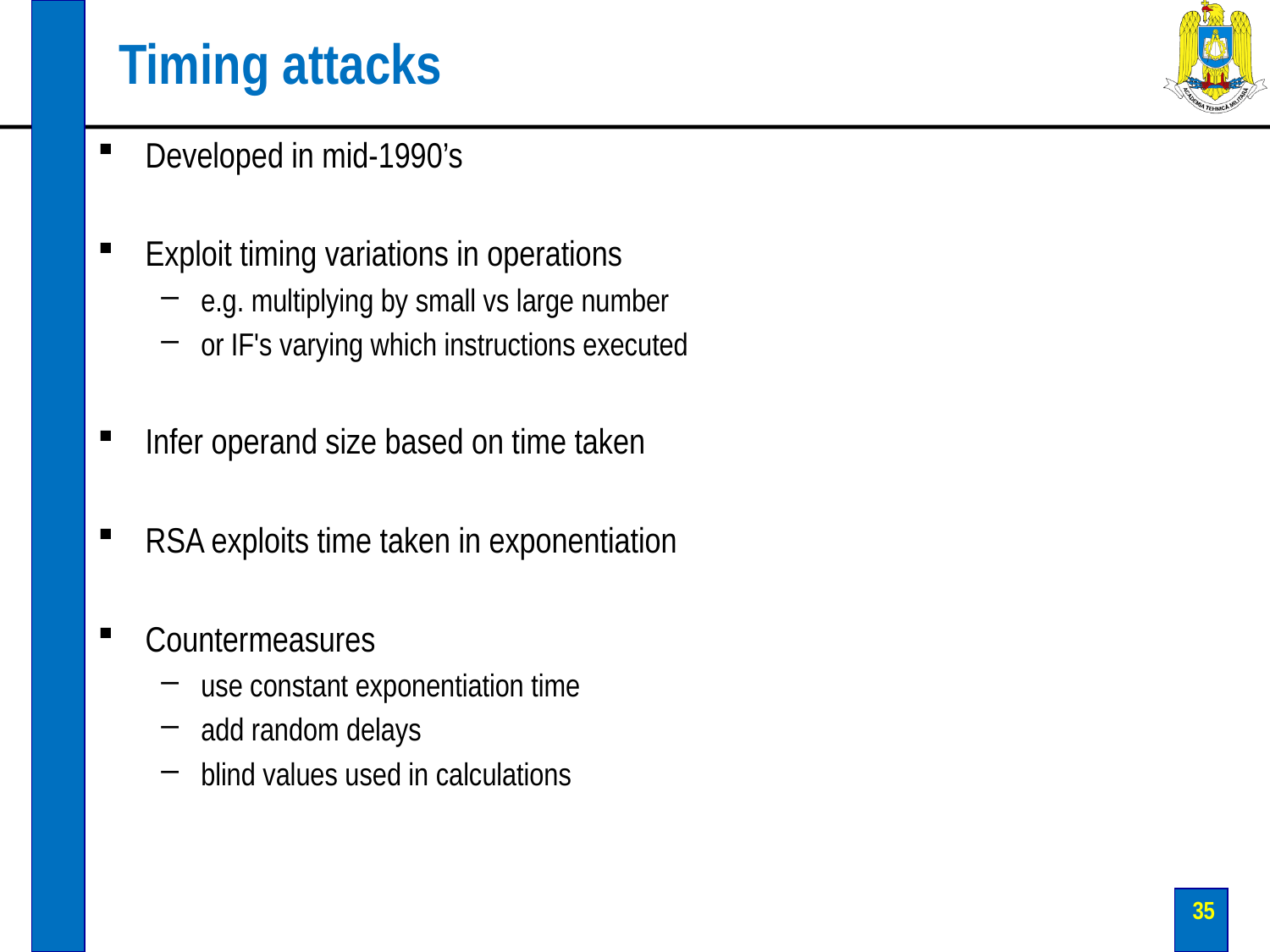

# Timing attacks
Developed in mid‐1990’s

Exploit timing variations in operations
e.g. multiplying by small vs large number
or IF's varying which instructions executed

Infer operand size based on time taken

RSA exploits time taken in exponentiation

Countermeasures
use constant exponentiation time
add random delays
blind values used in calculations

35